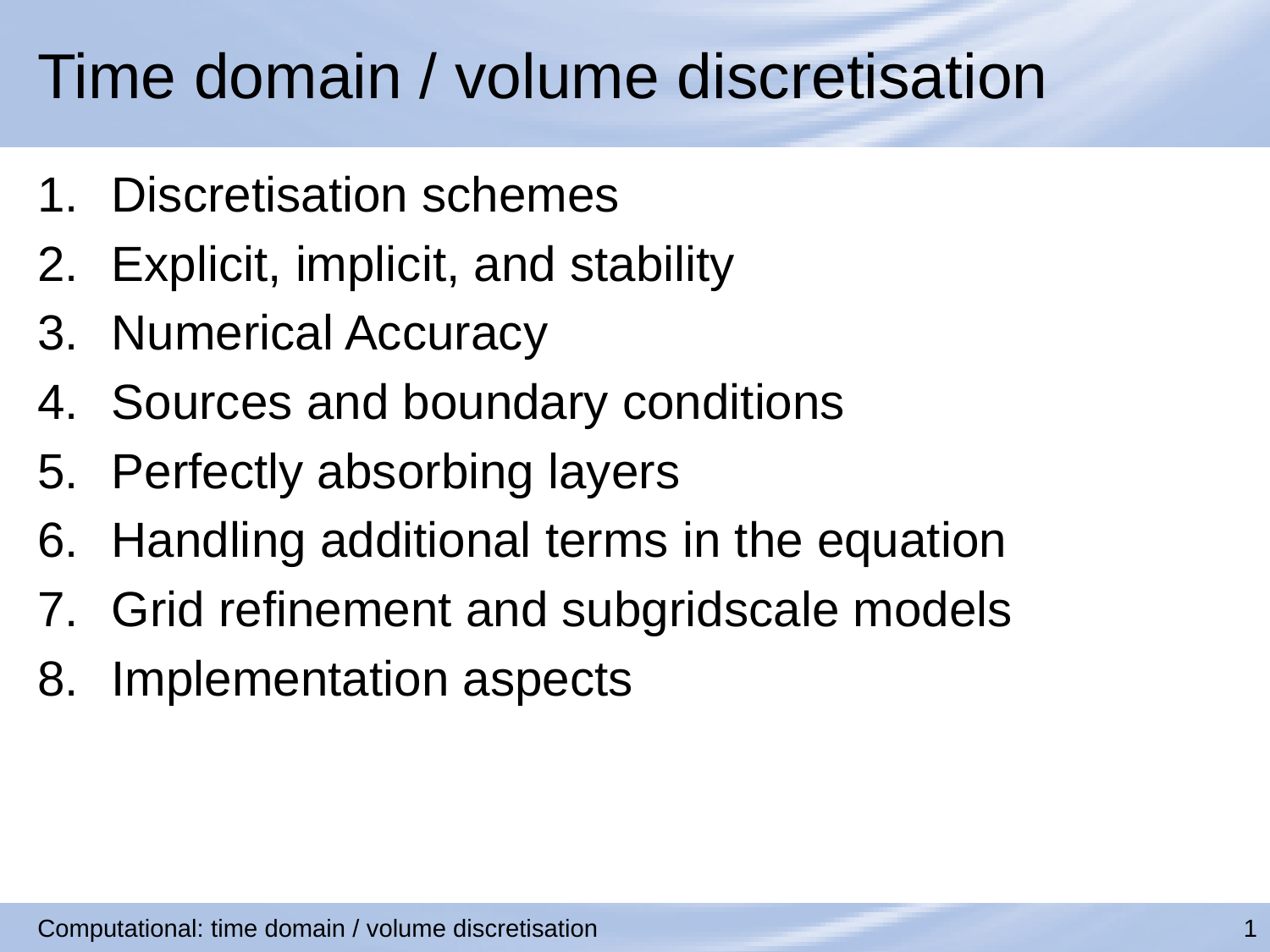

# Time domain / volume discretisation
Discretisation schemes
Explicit, implicit, and stability
Numerical Accuracy
Sources and boundary conditions
Perfectly absorbing layers
Handling additional terms in the equation
Grid refinement and subgridscale models
Implementation aspects
Computational: time domain / volume discretisation
1